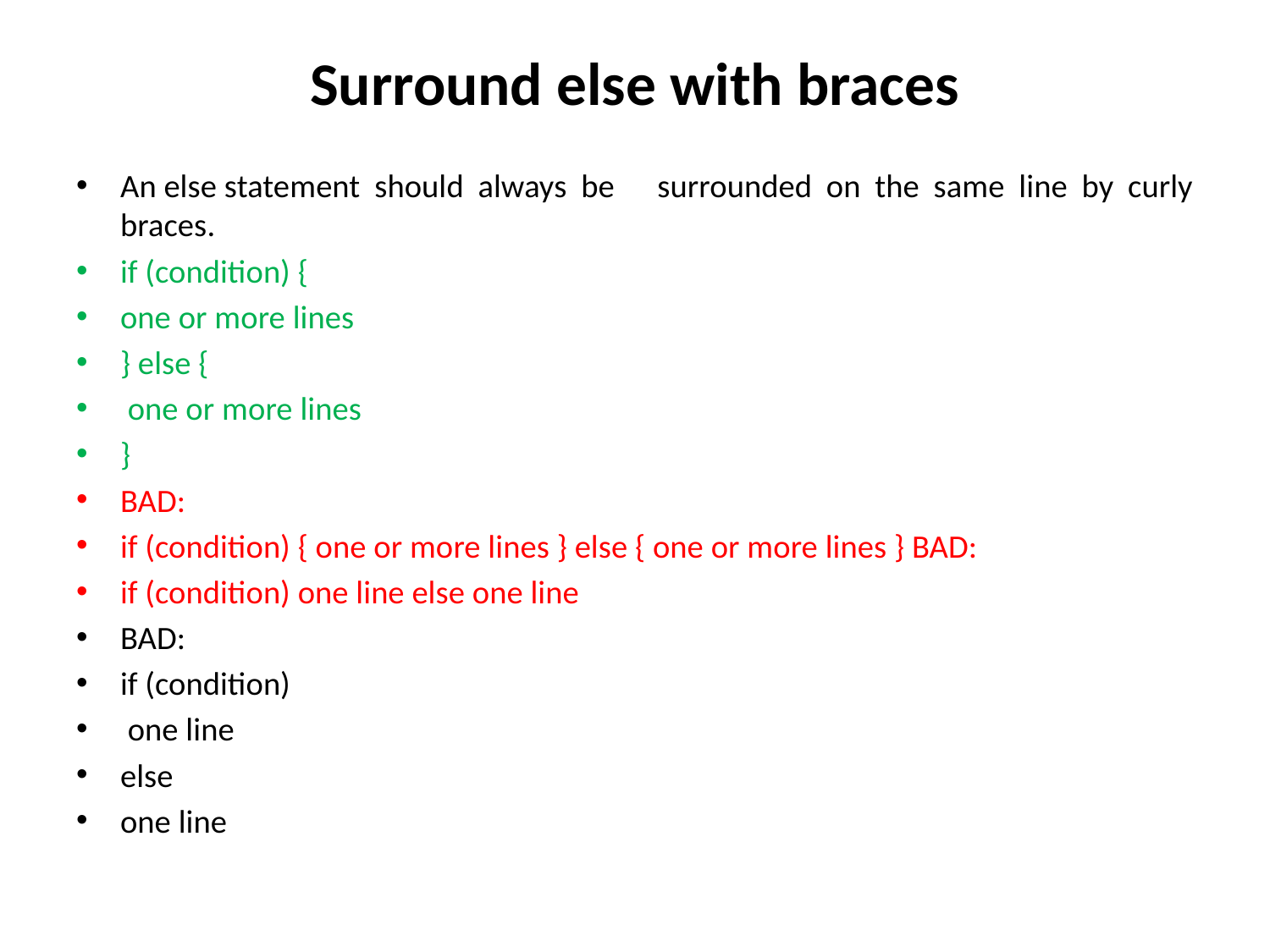

# Surround else with braces
An else statement should always be   surrounded on the same line by curly braces.
if (condition) {
one or more lines
} else {
 one or more lines
}
BAD:
if (condition) { one or more lines } else { one or more lines } BAD:
if (condition) one line else one line
BAD:
if (condition)
 one line
else
one line